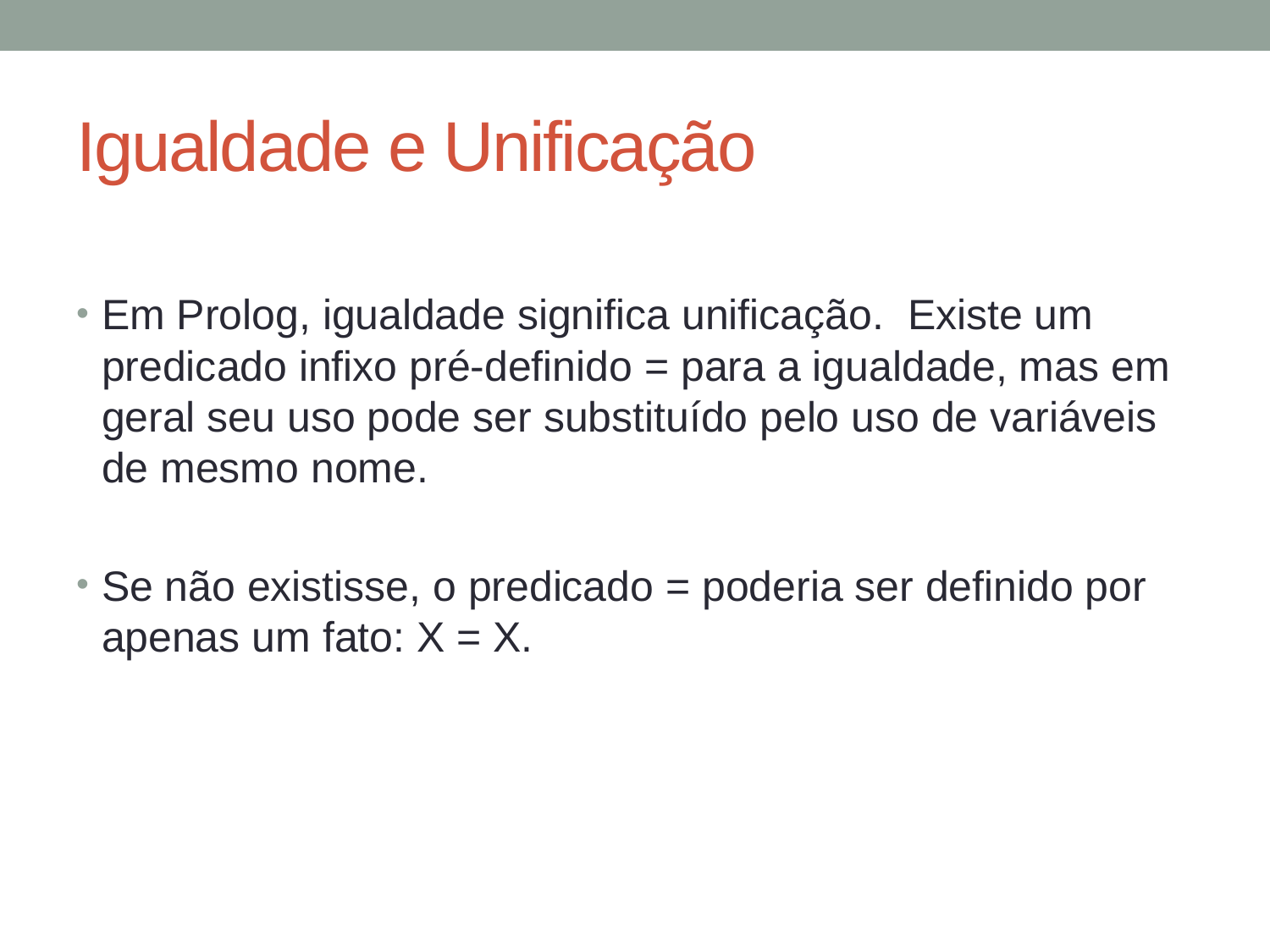

# Igualdade e Unificação

Em Prolog, igualdade signiﬁca uniﬁcação.  Existe um predicado inﬁxo pré-deﬁnido = para a igualdade, mas em geral seu uso pode ser substituído pelo uso de variáveis de mesmo nome.

Se não existisse, o predicado = poderia ser deﬁnido por apenas um fato: X = X.